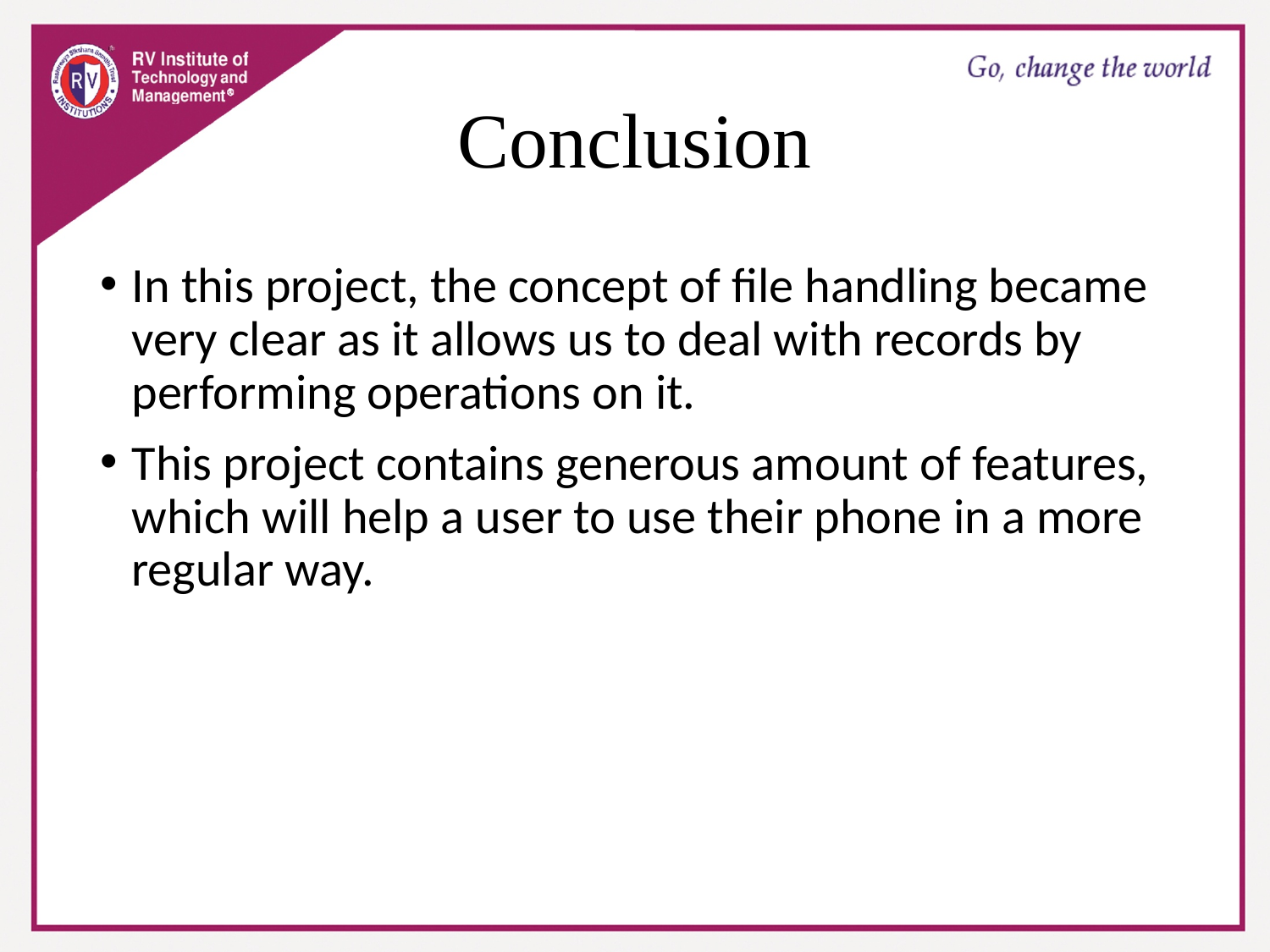

# Conclusion
In this project, the concept of file handling became very clear as it allows us to deal with records by performing operations on it.
This project contains generous amount of features, which will help a user to use their phone in a more regular way.